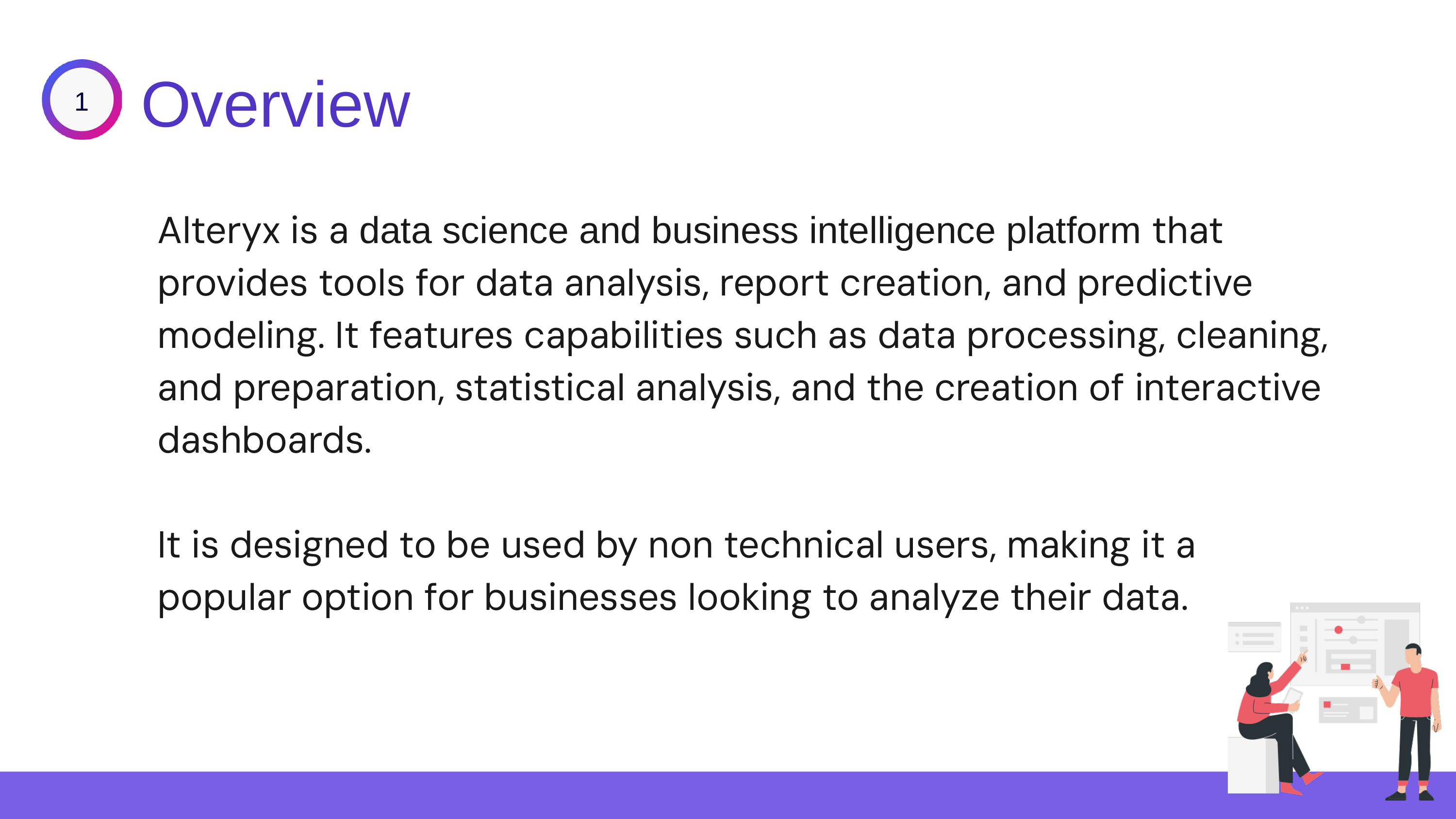

1
Overview
Alteryx is a data science and business intelligence platform that provides tools for data analysis, report creation, and predictive modeling. It features capabilities such as data processing, cleaning, and preparation, statistical analysis, and the creation of interactive dashboards.

It is designed to be used by non technical users, making it a popular option for businesses looking to analyze their data.